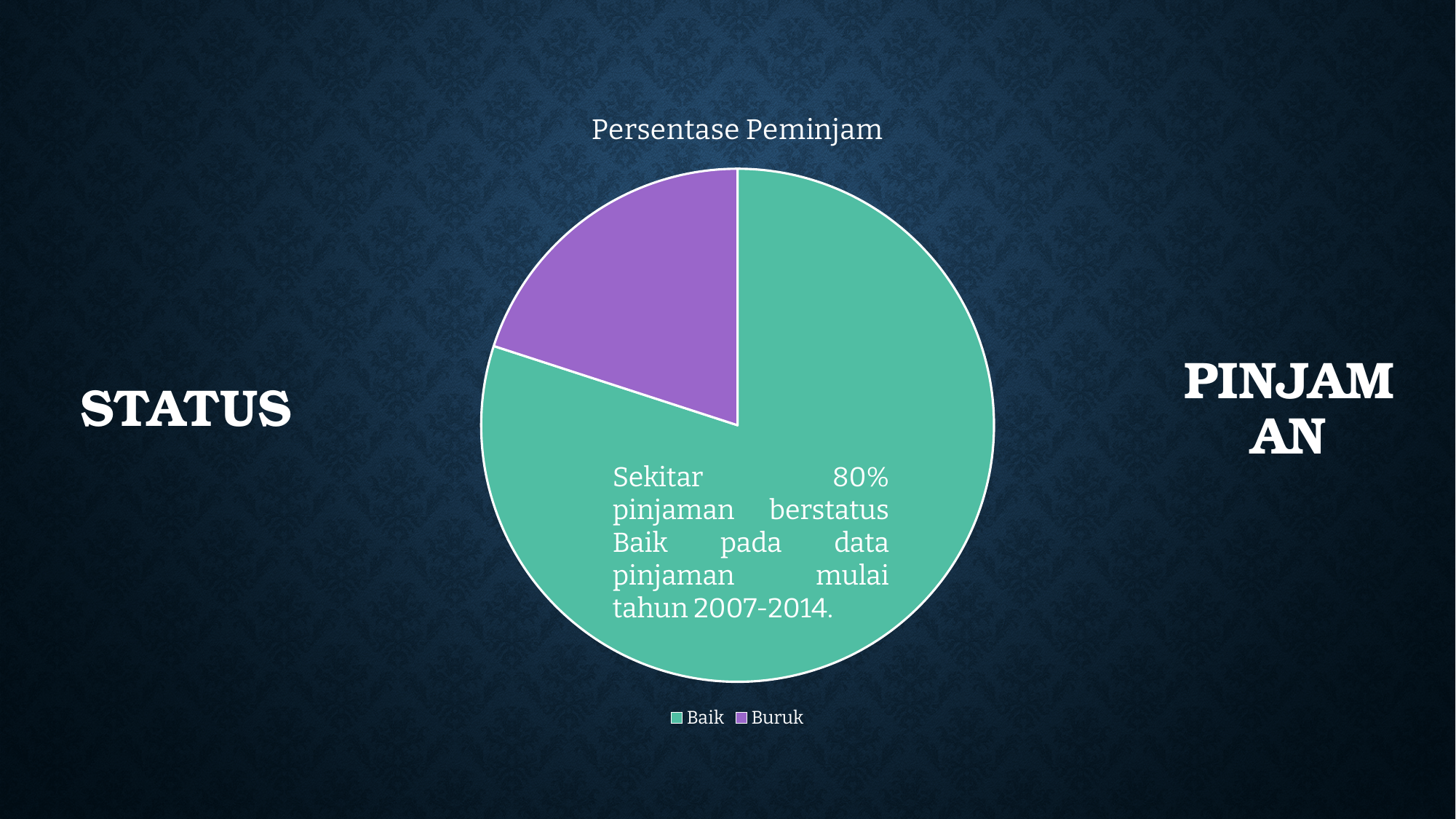

status
# pinjaman

### Chart:

| Category | Persentase Peminjam |
|---|---|
| Baik | 80.0 |
| Buruk | 20.0 |
Sekitar 80% pinjaman berstatus Baik pada data pinjaman mulai tahun 2007-2014.